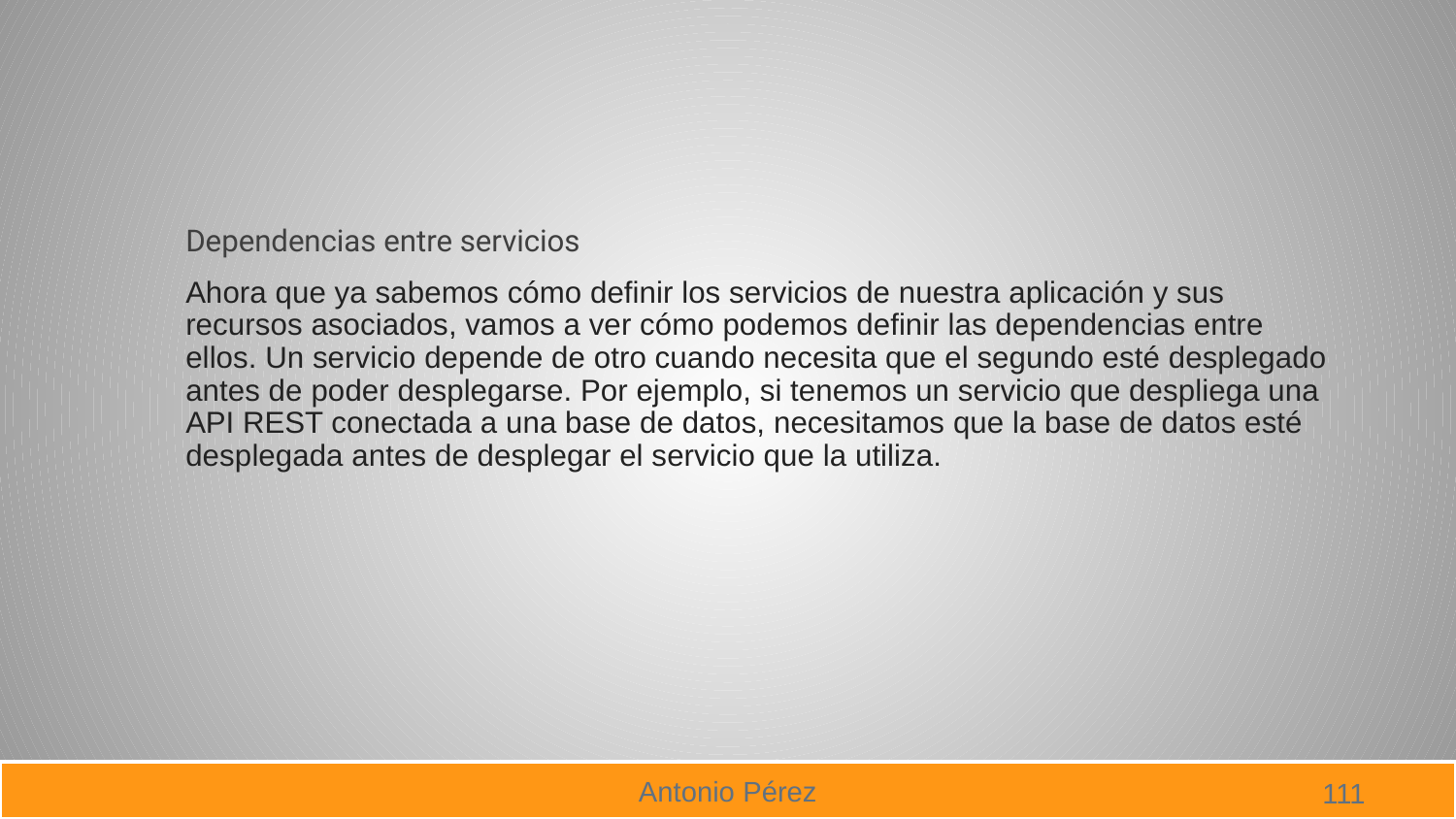

#
Dependencias entre servicios
Ahora que ya sabemos cómo definir los servicios de nuestra aplicación y sus recursos asociados, vamos a ver cómo podemos definir las dependencias entre ellos. Un servicio depende de otro cuando necesita que el segundo esté desplegado antes de poder desplegarse. Por ejemplo, si tenemos un servicio que despliega una API REST conectada a una base de datos, necesitamos que la base de datos esté desplegada antes de desplegar el servicio que la utiliza.